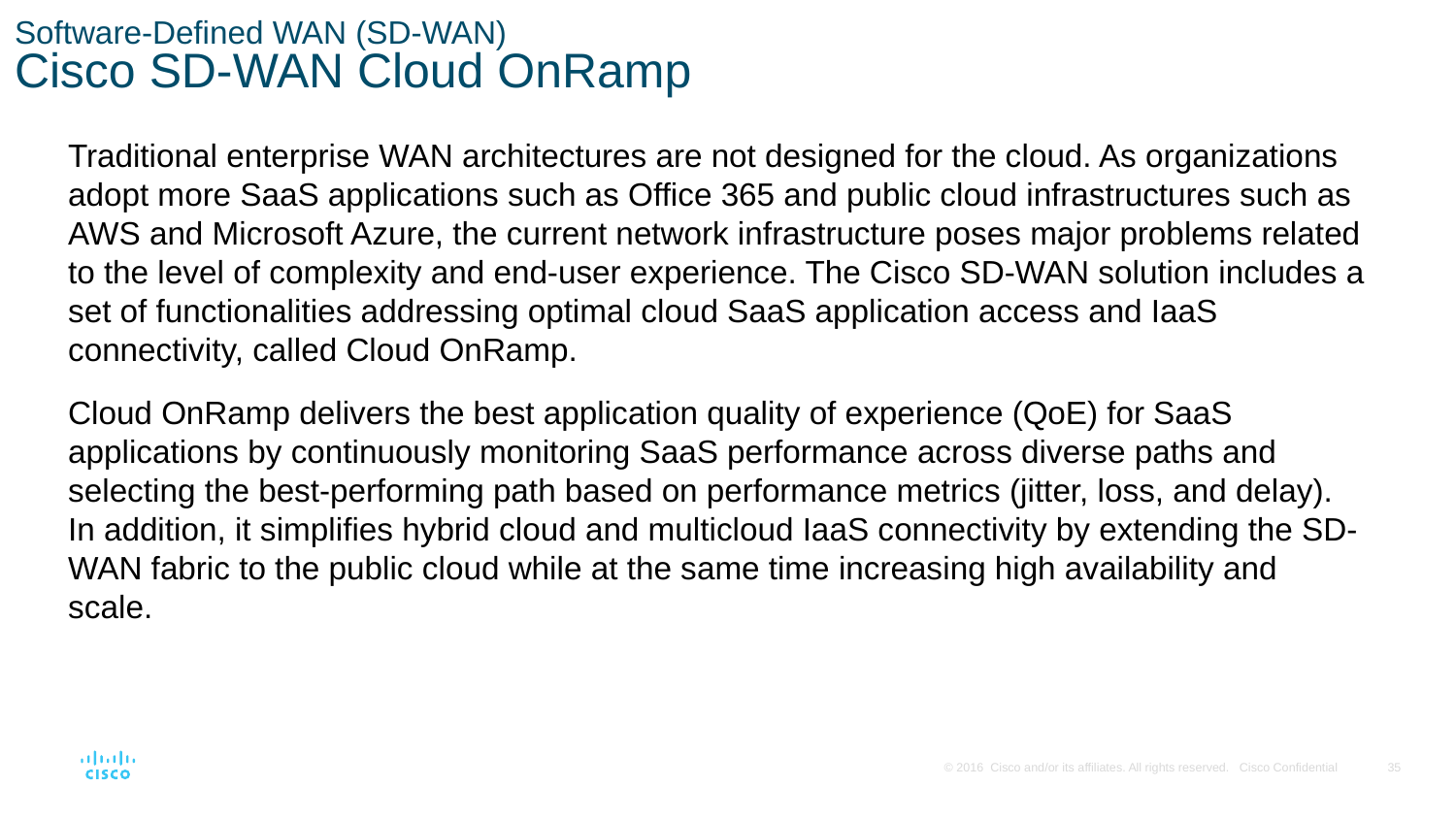

# Software-Defined WAN (SD-WAN) Cisco SD-WAN Cloud OnRamp
Traditional enterprise WAN architectures are not designed for the cloud. As organizations adopt more SaaS applications such as Office 365 and public cloud infrastructures such as AWS and Microsoft Azure, the current network infrastructure poses major problems related to the level of complexity and end-user experience. The Cisco SD-WAN solution includes a set of functionalities addressing optimal cloud SaaS application access and IaaS connectivity, called Cloud OnRamp.
Cloud OnRamp delivers the best application quality of experience (QoE) for SaaS applications by continuously monitoring SaaS performance across diverse paths and selecting the best-performing path based on performance metrics (jitter, loss, and delay). In addition, it simplifies hybrid cloud and multicloud IaaS connectivity by extending the SD-WAN fabric to the public cloud while at the same time increasing high availability and scale.